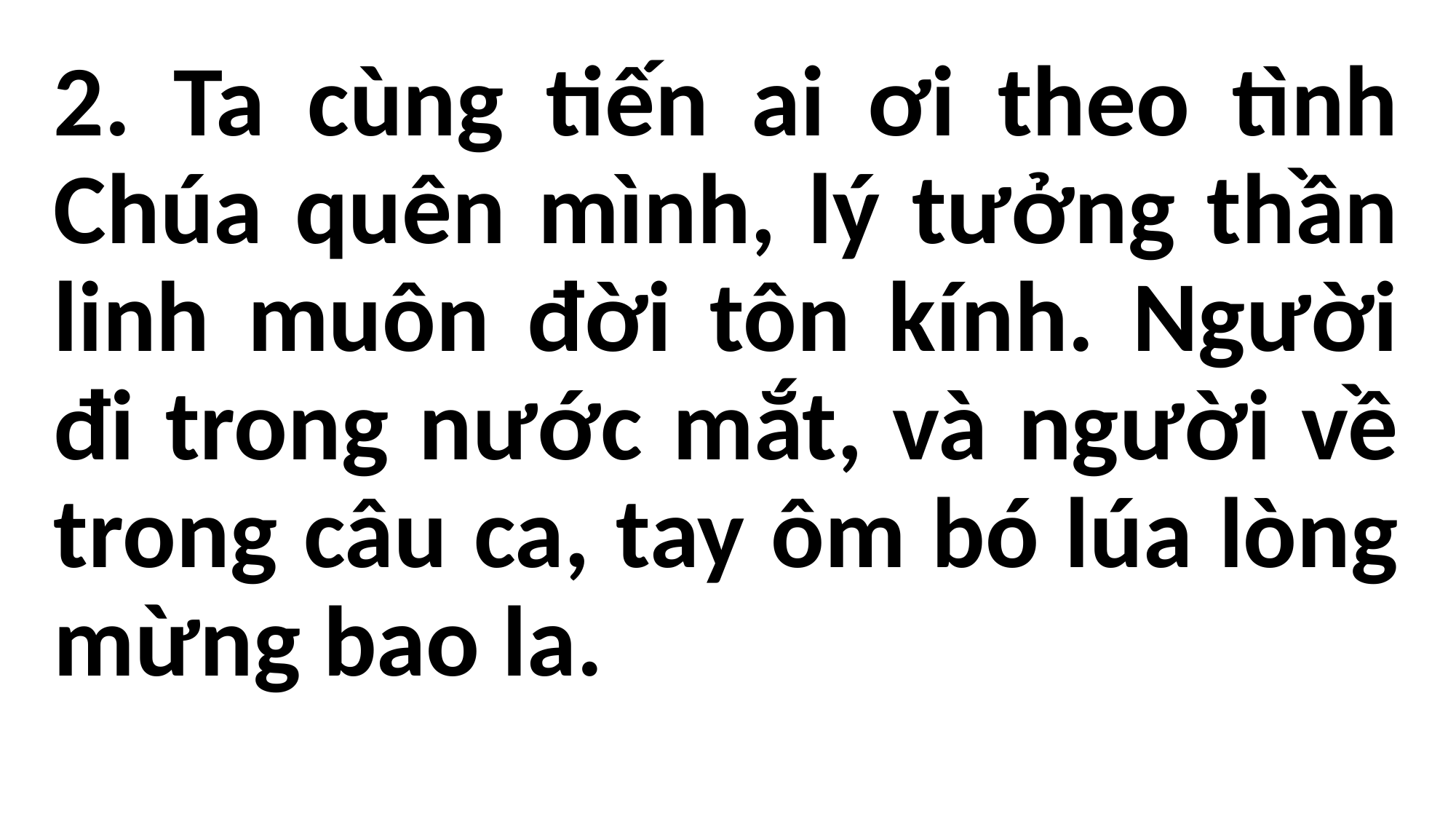

2. Ta cùng tiến ai ơi theo tình Chúa quên mình, lý tưởng thần linh muôn đời tôn kính. Người đi trong nước mắt, và người về trong câu ca, tay ôm bó lúa lòng mừng bao la.
#